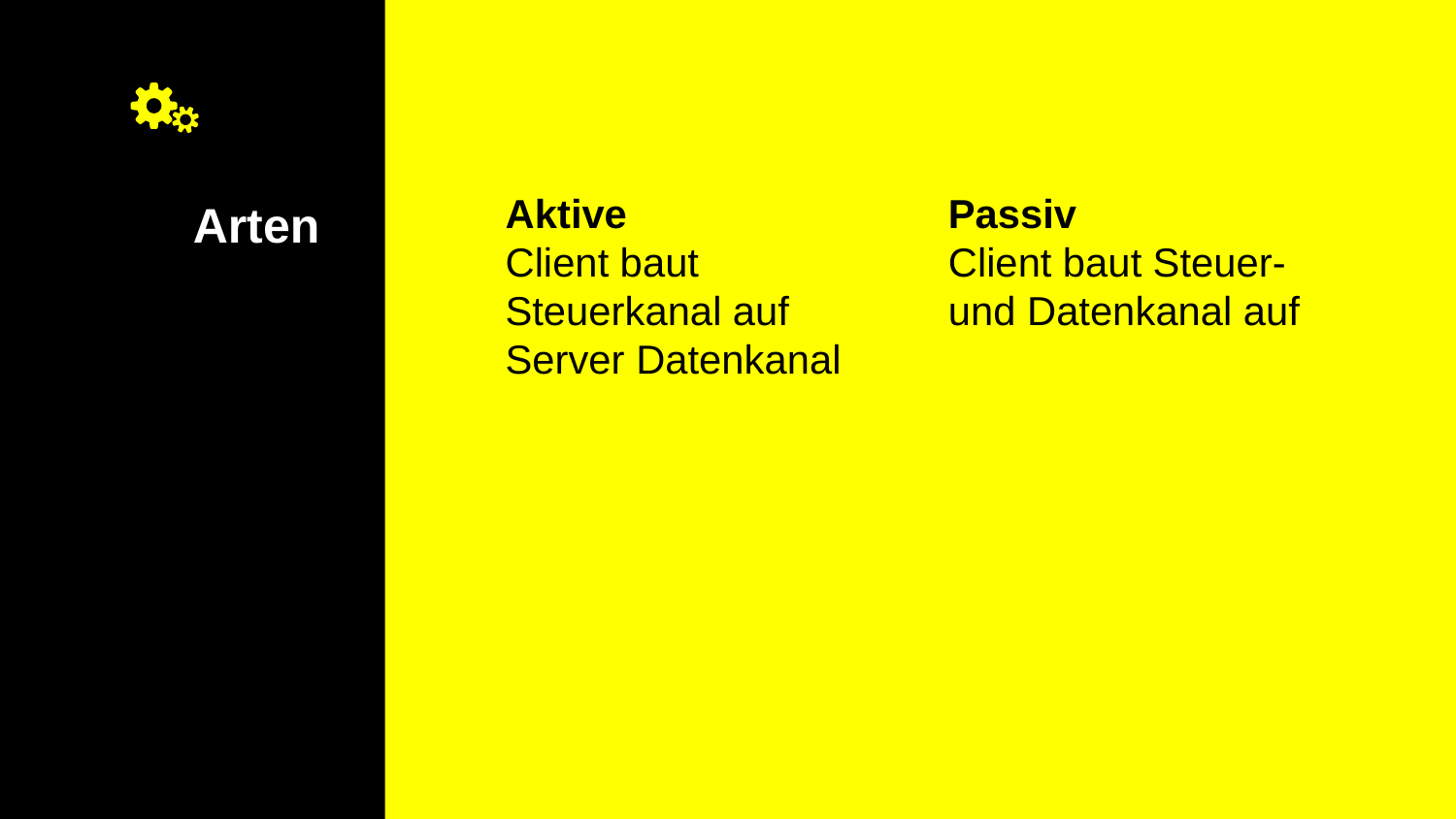

Aktive
Client baut Steuerkanal auf
Server Datenkanal
Passiv
Client baut Steuer- und Datenkanal auf
# Arten